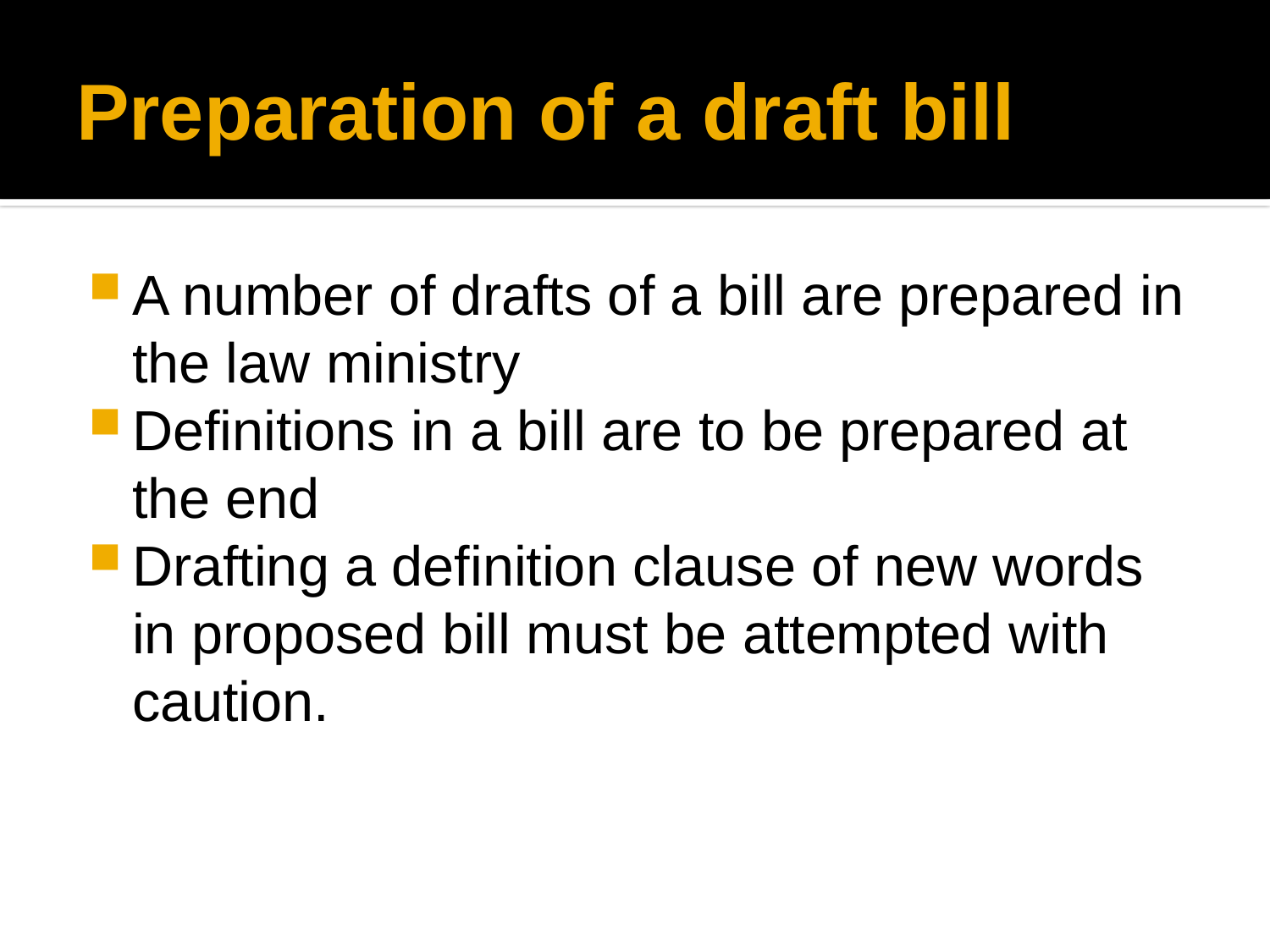

# Preparation of a draft bill
A number of drafts of a bill are prepared in the law ministry
Definitions in a bill are to be prepared at the end
Drafting a definition clause of new words in proposed bill must be attempted with caution.